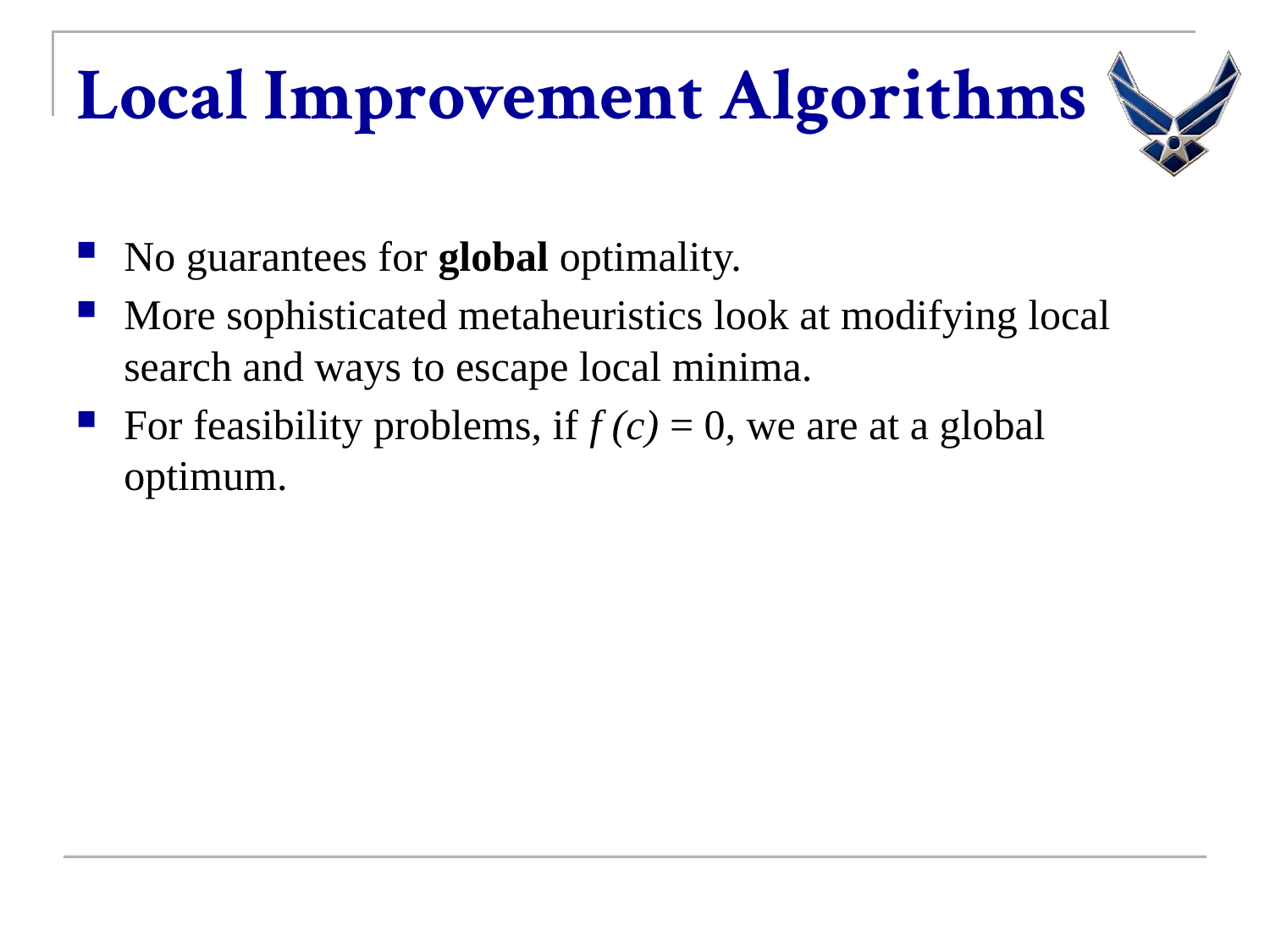

# Local Improvement Algorithms
No guarantees for global optimality.
More sophisticated metaheuristics look at modifying local search and ways to escape local minima.
For feasibility problems, if f (c) = 0, we are at a global optimum.